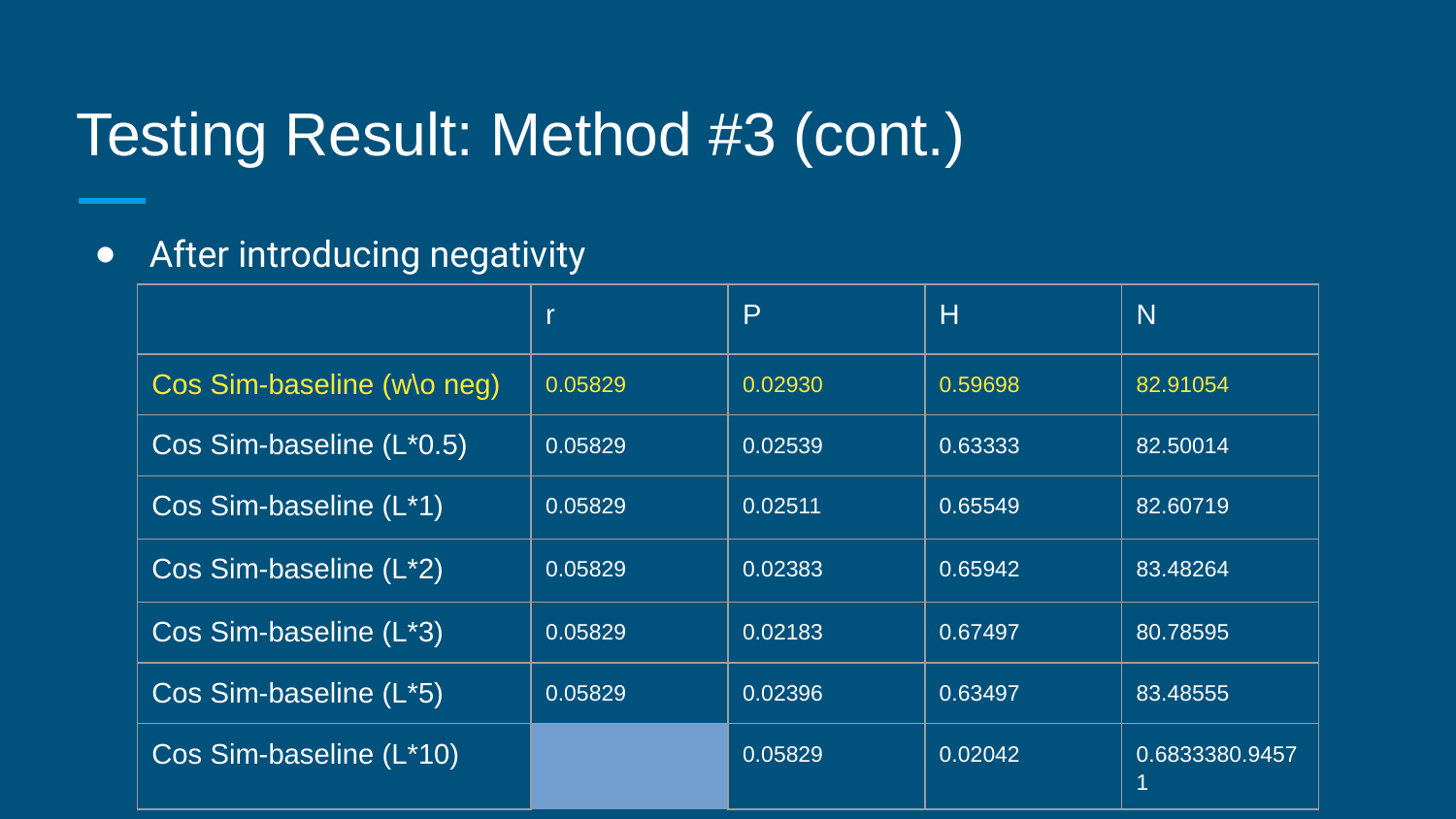

# Testing Result: Method #3 (cont.)
After introducing negativity
|  |  | r | P | H | N |
| --- | --- | --- | --- | --- | --- |
| Cos Sim-baseline (w\o neg) |  | 0.05829 | 0.02930 | 0.59698 | 82.91054 |
| Cos Sim-baseline (L\*0.5) |  | 0.05829 | 0.02539 | 0.63333 | 82.50014 |
| Cos Sim-baseline (L\*1) |  | 0.05829 | 0.02511 | 0.65549 | 82.60719 |
| Cos Sim-baseline (L\*2) |  | 0.05829 | 0.02383 | 0.65942 | 83.48264 |
| Cos Sim-baseline (L\*3) |  | 0.05829 | 0.02183 | 0.67497 | 80.78595 |
| Cos Sim-baseline (L\*5) |  | 0.05829 | 0.02396 | 0.63497 | 83.48555 |
| Cos Sim-baseline (L\*10) |  | 0.05829 | 0.02042 | 0.68333 | 80.94571 |